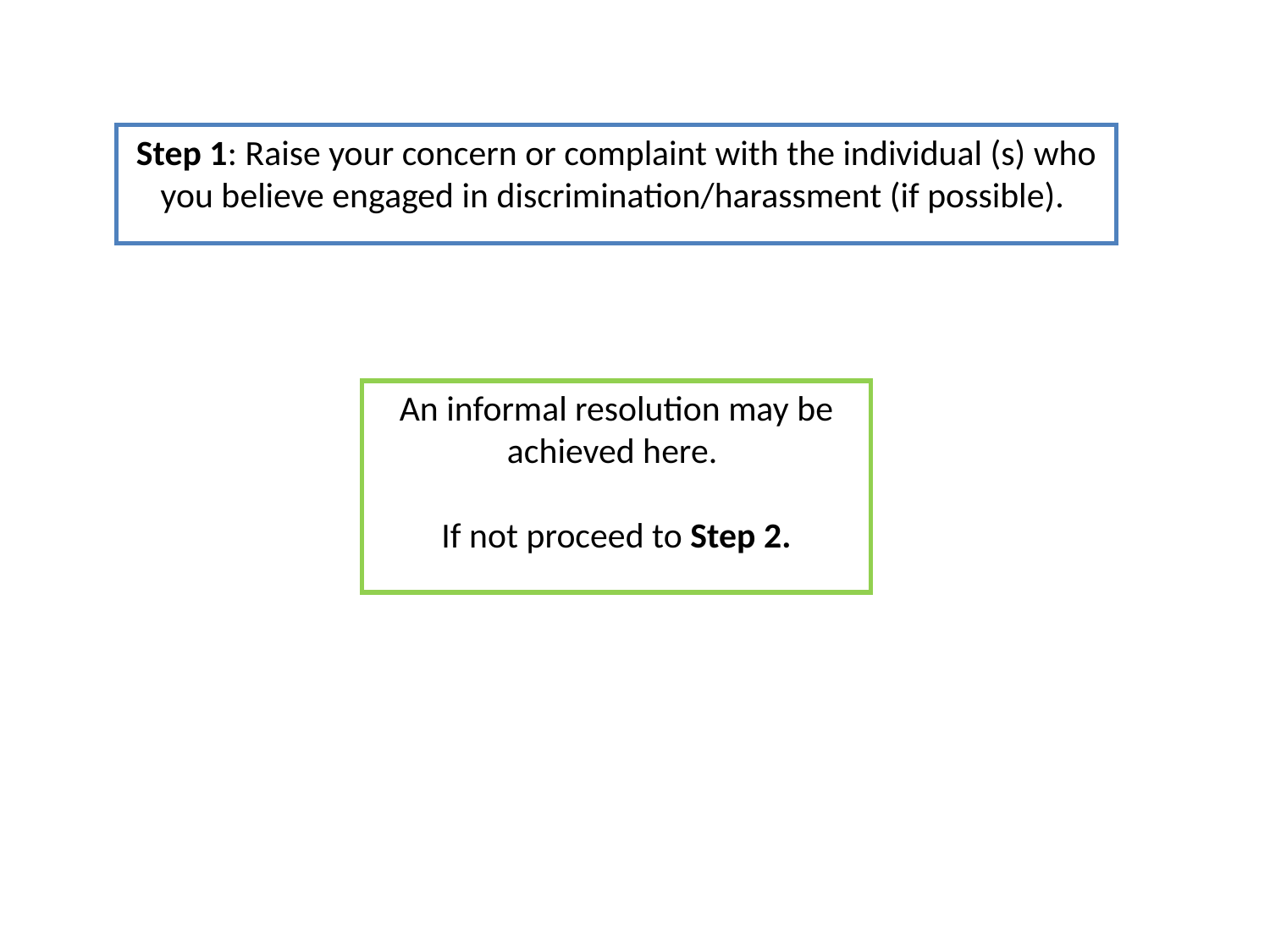

Step 1: Raise your concern or complaint with the individual (s) who you believe engaged in discrimination/harassment (if possible).
An informal resolution may be achieved here.

If not proceed to Step 2.